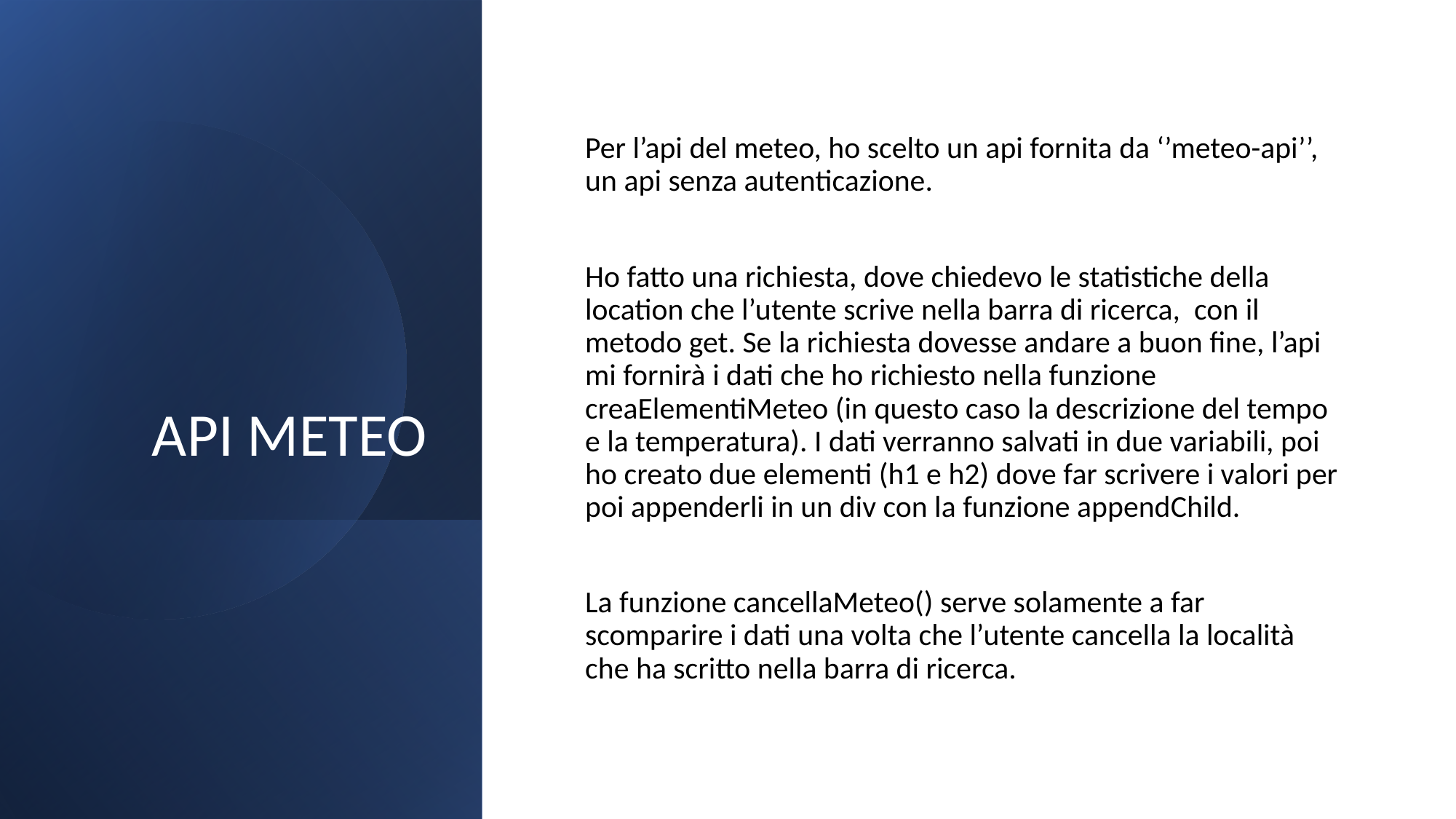

# API METEO
Per l’api del meteo, ho scelto un api fornita da ‘’meteo-api’’, un api senza autenticazione.

Ho fatto una richiesta, dove chiedevo le statistiche della location che l’utente scrive nella barra di ricerca,  con il metodo get. Se la richiesta dovesse andare a buon fine, l’api mi fornirà i dati che ho richiesto nella funzione creaElementiMeteo (in questo caso la descrizione del tempo e la temperatura). I dati verranno salvati in due variabili, poi ho creato due elementi (h1 e h2) dove far scrivere i valori per  poi appenderli in un div con la funzione appendChild.

La funzione cancellaMeteo() serve solamente a far scomparire i dati una volta che l’utente cancella la località che ha scritto nella barra di ricerca.